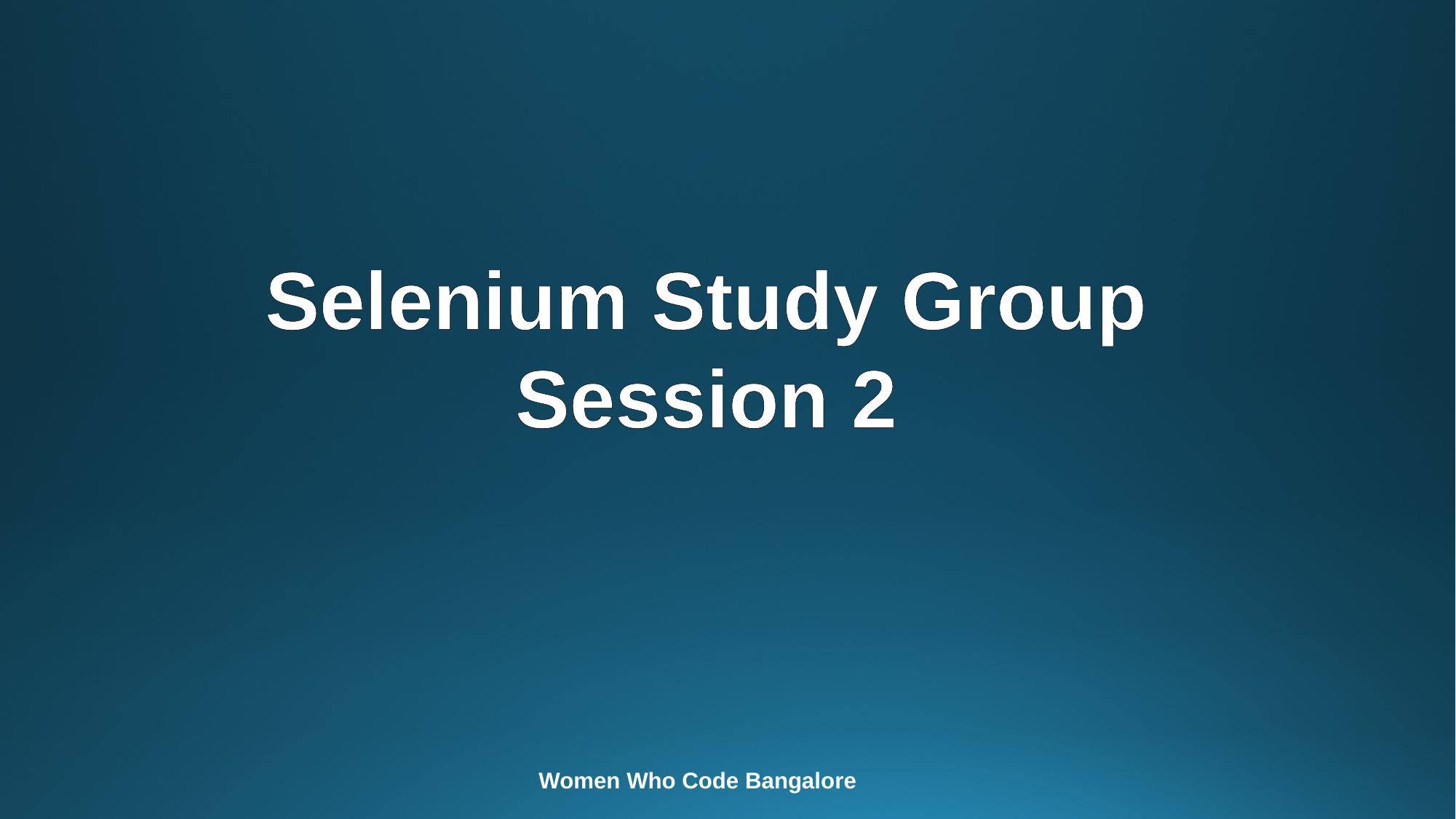

Selenium Study Group
Session 2
Women Who Code Bangalore